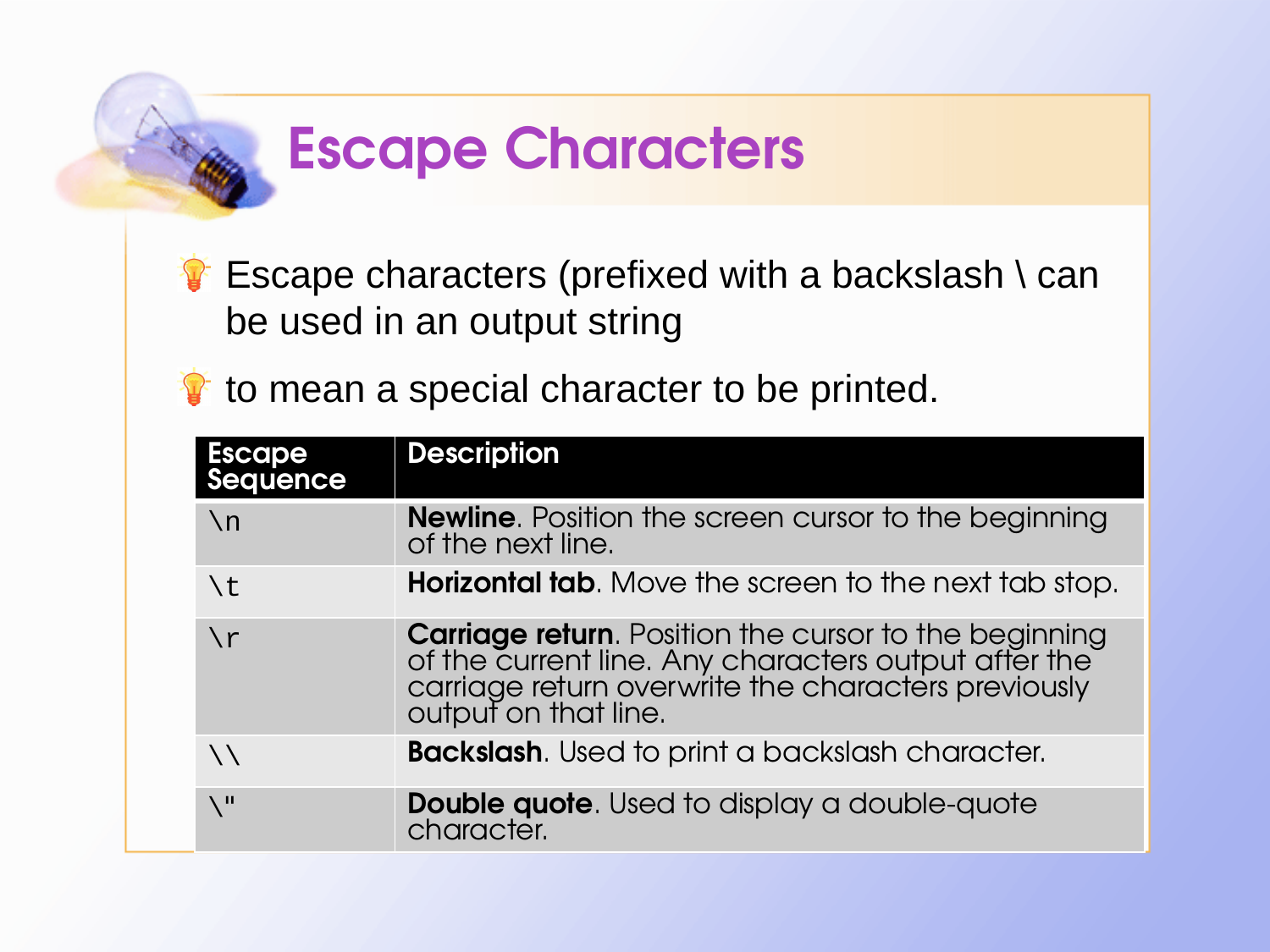

# Escape Characters
Escape characters (prefixed with a backslash \ can be used in an output string
to mean a special character to be printed.
| Escape Sequence | Description |
| --- | --- |
| \n | Newline. Position the screen cursor to the beginning of the next line. |
| \t | Horizontal tab. Move the screen to the next tab stop. |
| \r | Carriage return. Position the cursor to the beginning of the current line. Any characters output after the carriage return overwrite the characters previously output on that line. |
| \\ | Backslash. Used to print a backslash character. |
| \" | Double quote. Used to display a double-quote character. |